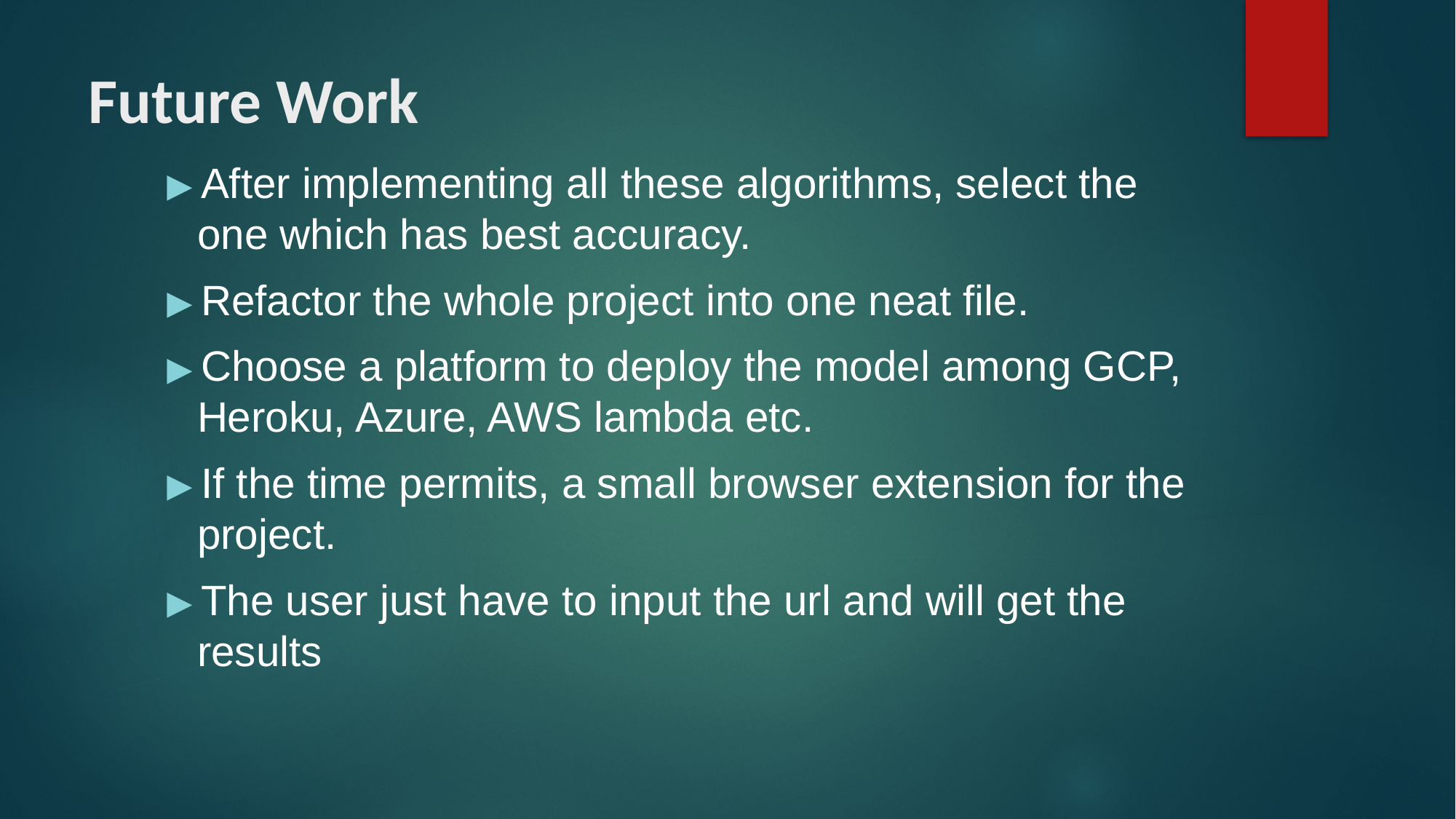

# Future Work
After implementing all these algorithms, select the one which has best accuracy.
Refactor the whole project into one neat file.
Choose a platform to deploy the model among GCP, Heroku, Azure, AWS lambda etc.
If the time permits, a small browser extension for the project.
The user just have to input the url and will get the results